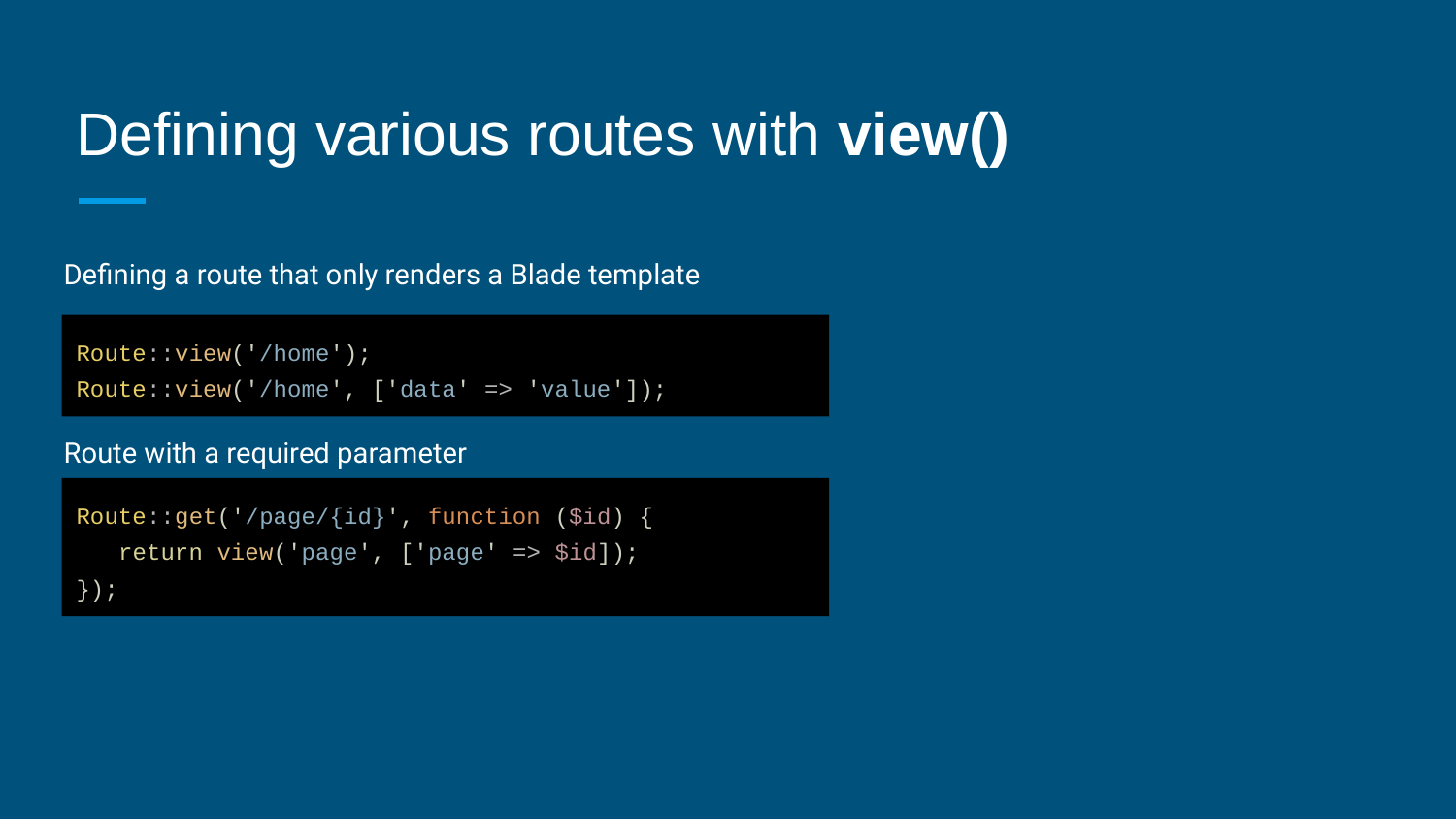

# Defining various routes with view()
Defining a route that only renders a Blade template
Route::view('/home');
Route::view('/home', ['data' => 'value']);
Route with a required parameter
Route::get('/page/{id}', function ($id) {
   return view('page', ['page' => $id]);
});